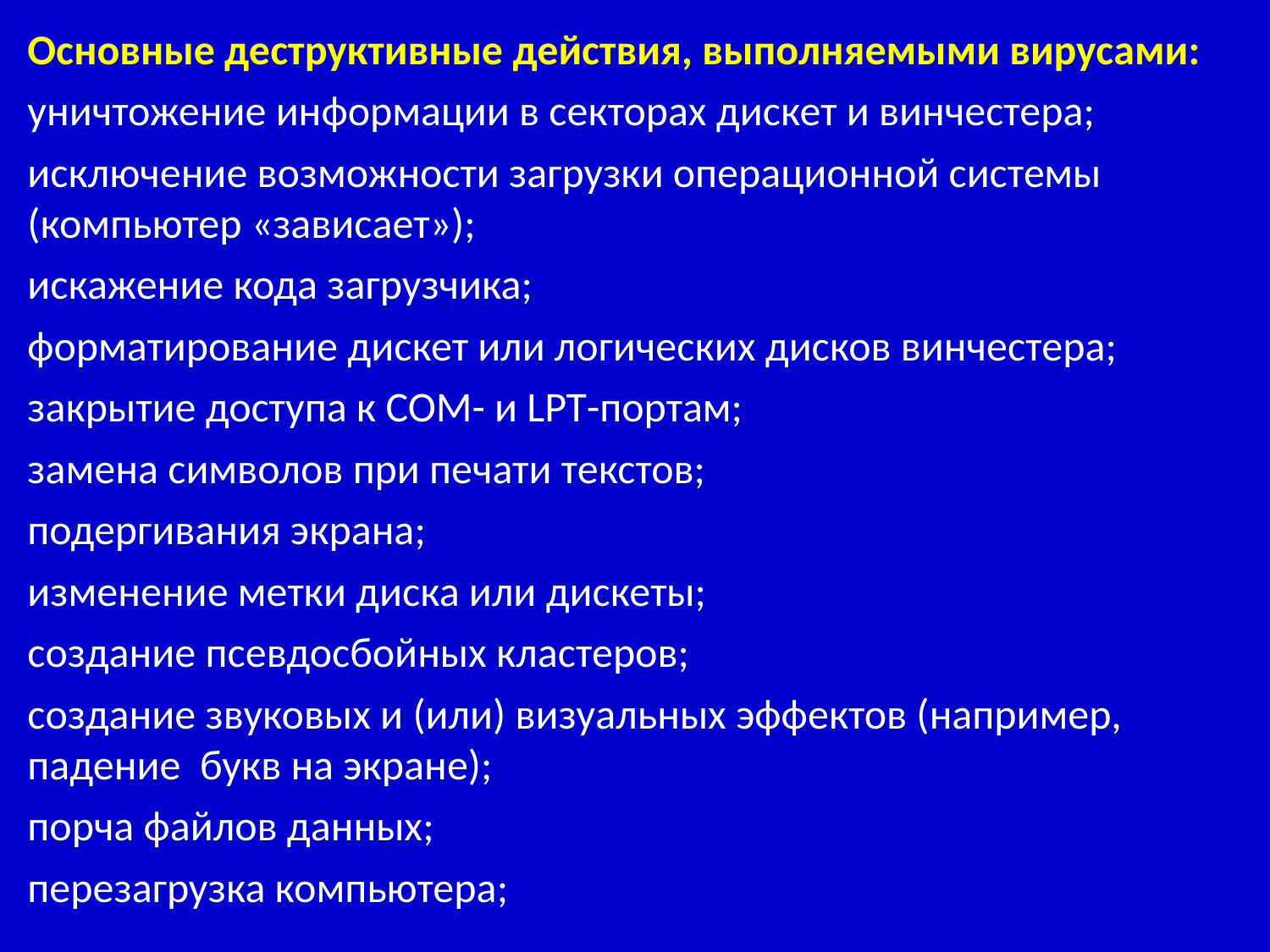

Основные деструктивные действия, выполняемыми вирусами:
уничтожение информации в секторах дискет и винчестера;
исключение возможности загрузки операционной системы (компьютер «зависает»);
искажение кода загрузчика;
форматирование дискет или логических дисков винчестера;
закрытие доступа к COM- и LPT-портам;
замена символов при печати текстов;
подергивания экрана;
изменение метки диска или дискеты;
создание псевдосбойных кластеров;
создание звуковых и (или) визуальных эффектов (например, падение  букв на экране);
порча файлов данных;
перезагрузка компьютера;